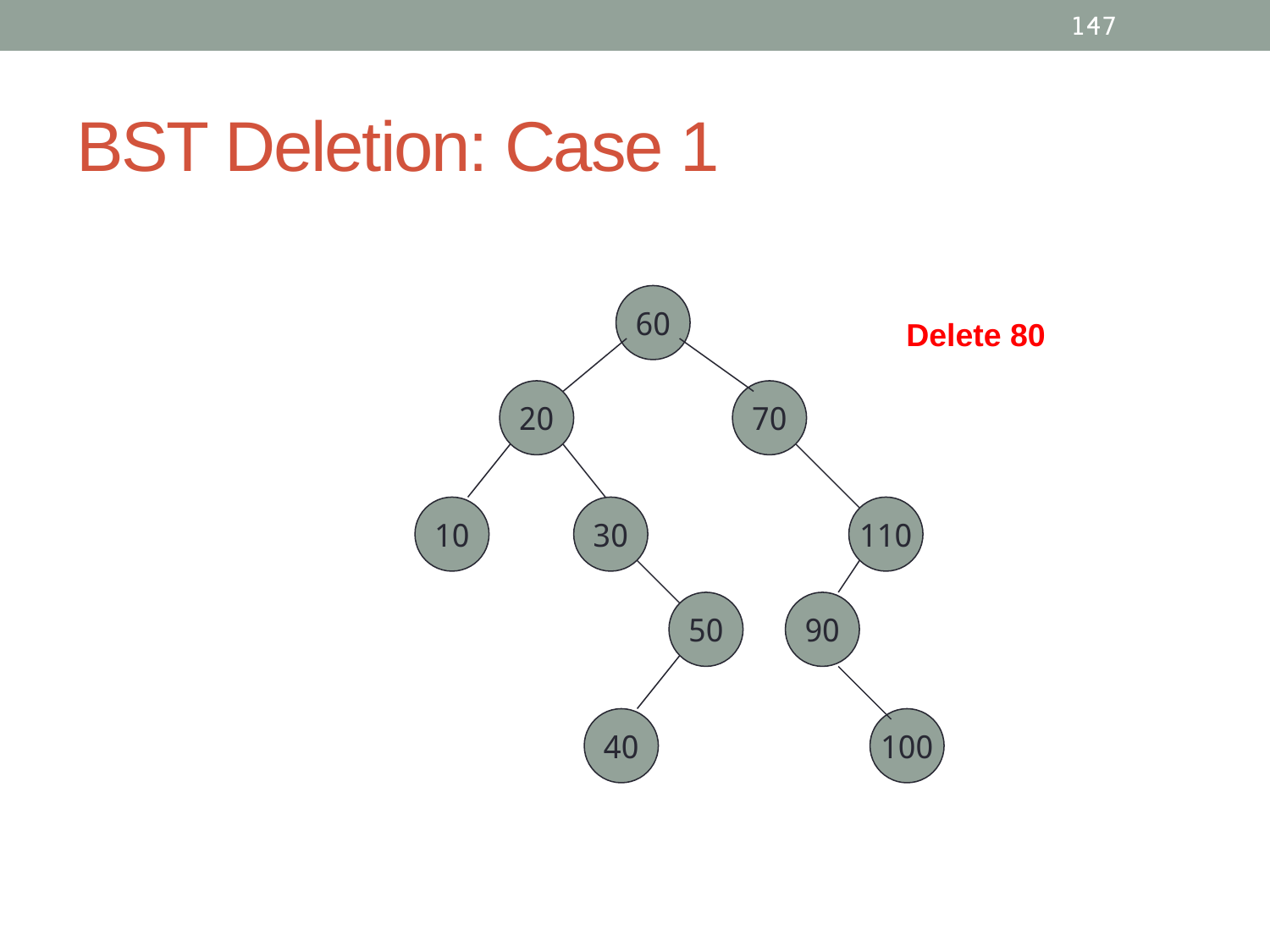

147
# BST Deletion: Case 1
60

20
70

10
30
110

50
90

40
100
Delete 80